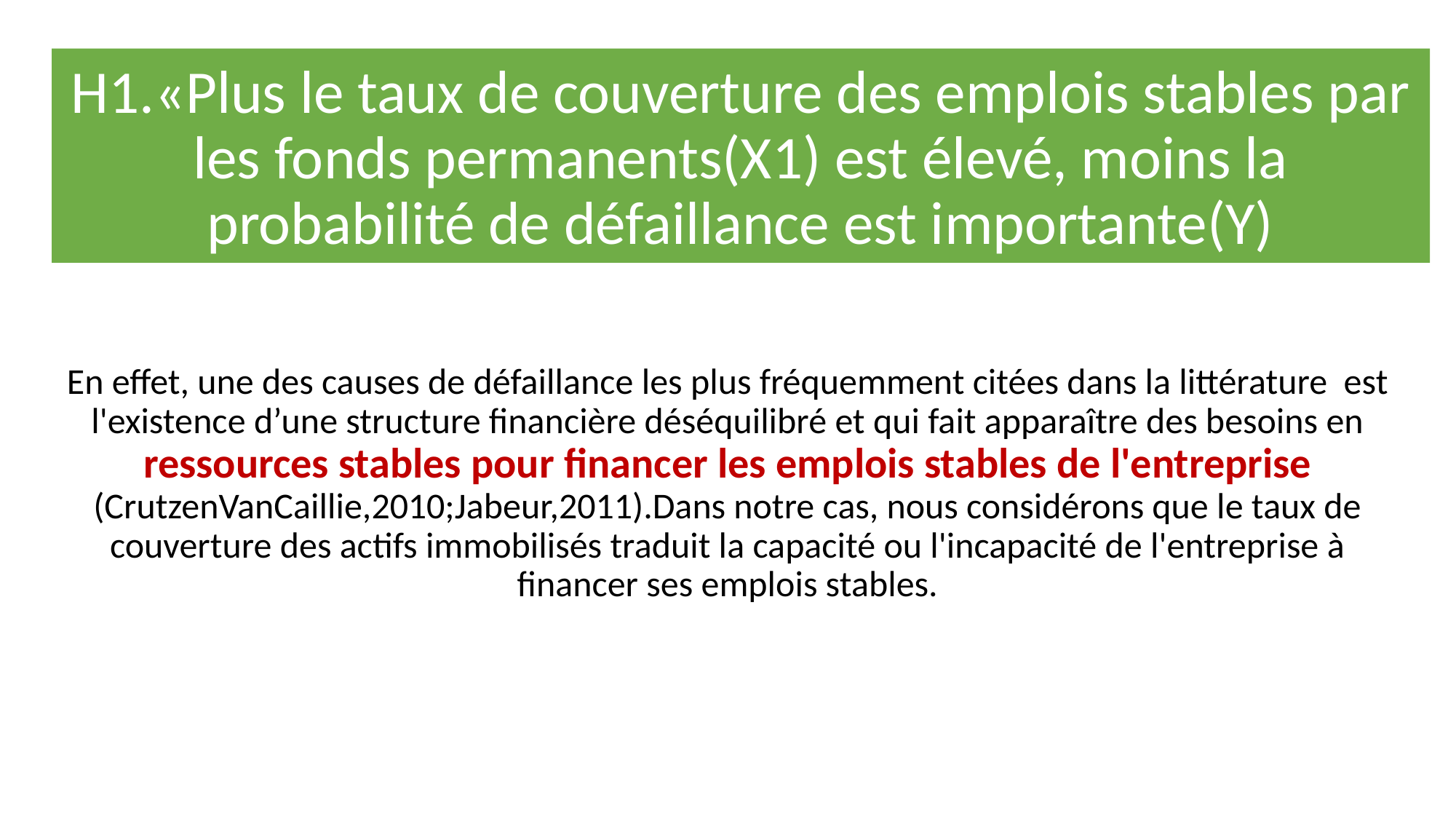

# H1.«Plus le taux de couverture des emplois stables par les fonds permanents(X1) est élevé, moins la probabilité de défaillance est importante(Y)
En effet, une des causes de défaillance les plus fréquemment citées dans la littérature  est l'existence d’une structure financière déséquilibré et qui fait apparaître des besoins en ressources stables pour financer les emplois stables de l'entreprise (CrutzenVanCaillie,2010;Jabeur,2011).Dans notre cas, nous considérons que le taux de couverture des actifs immobilisés traduit la capacité ou l'incapacité de l'entreprise à financer ses emplois stables.